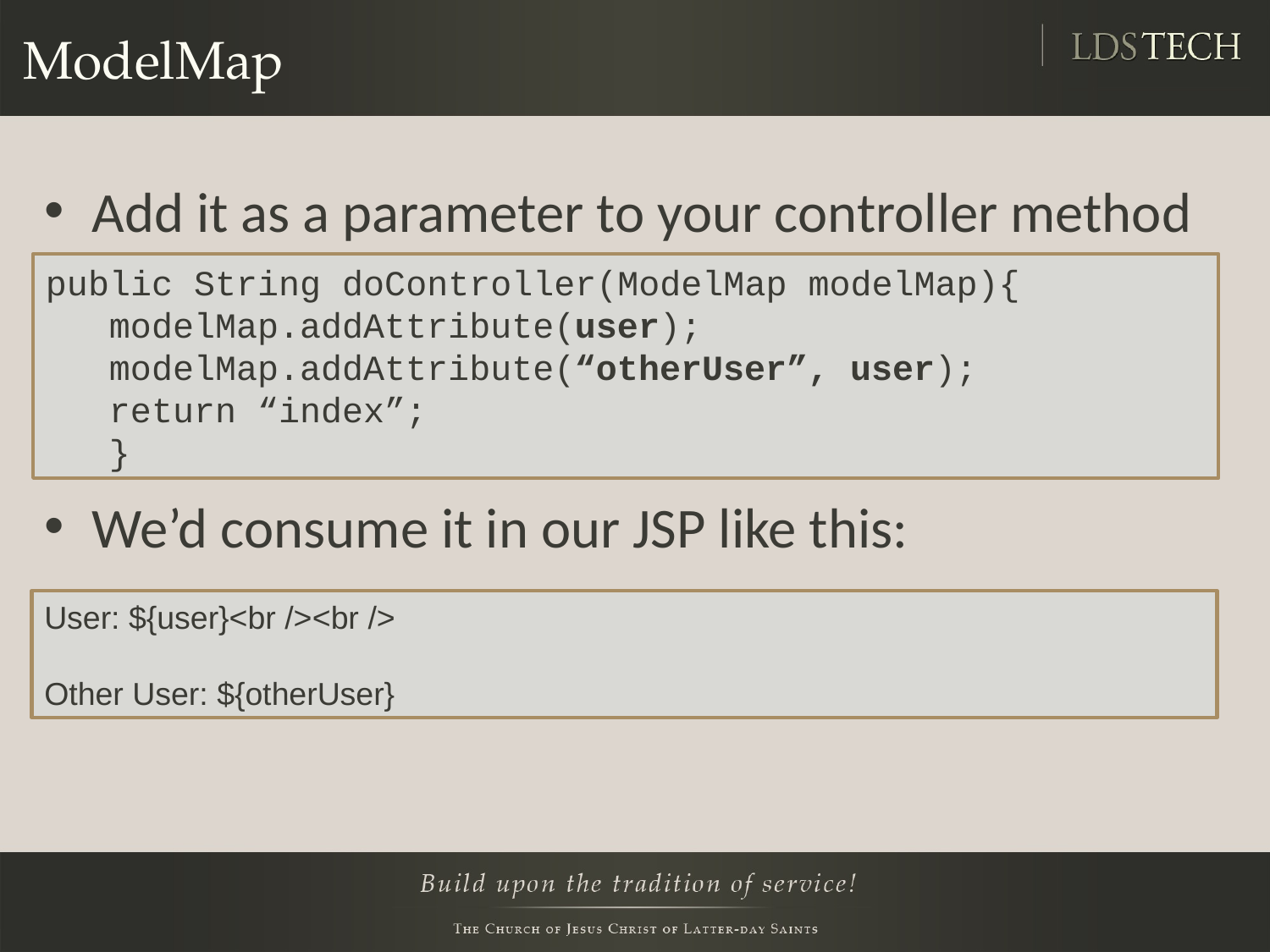

# ModelMap
Add it as a parameter to your controller method

We’d consume it in our JSP like this:
public String doController(ModelMap modelMap){
modelMap.addAttribute(user);
modelMap.addAttribute(“otherUser”, user);
return “index”;
}
User: ${user}<br /><br />

Other User: ${otherUser}